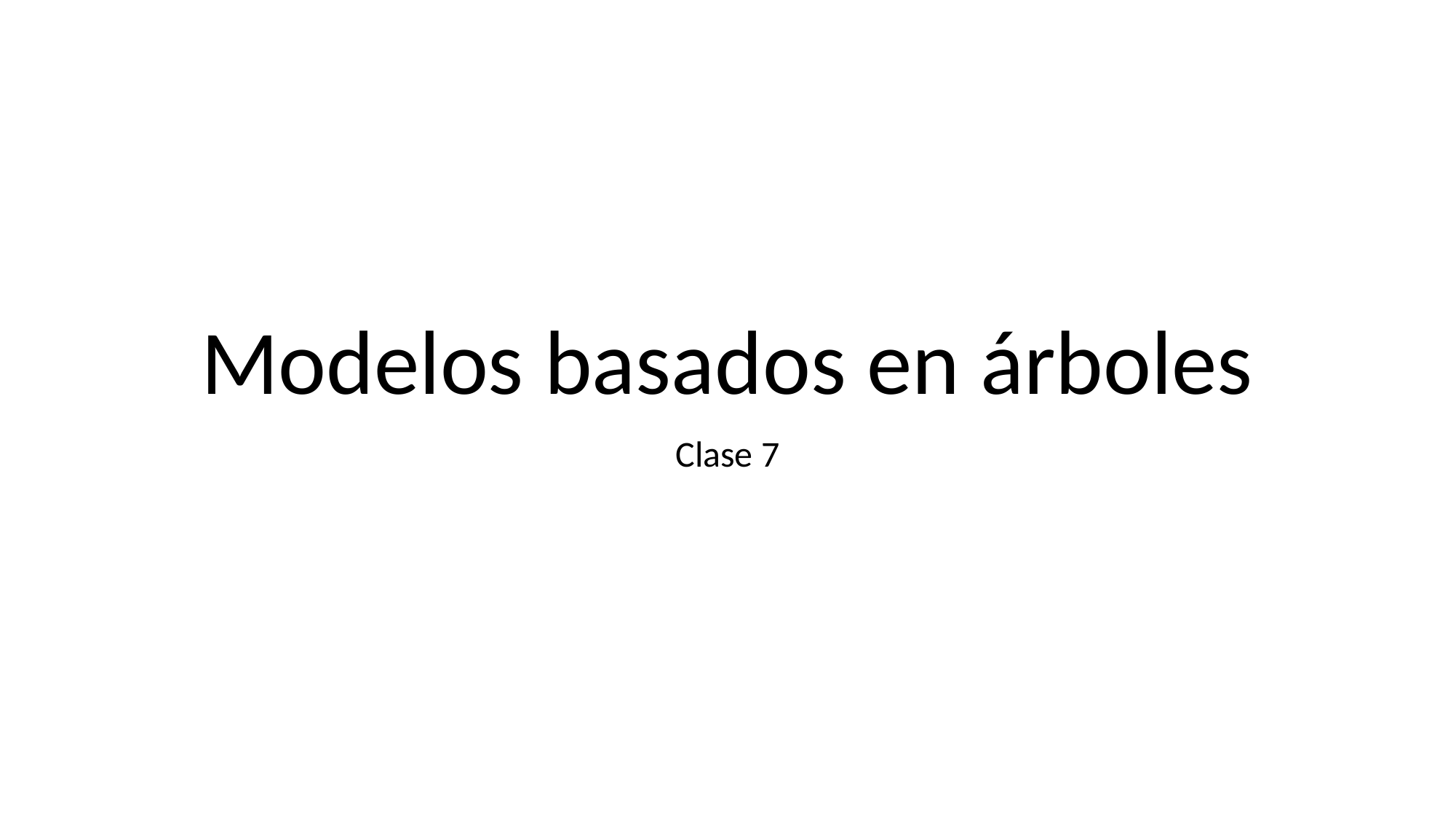

# Modelos basados en árboles
Clase 7